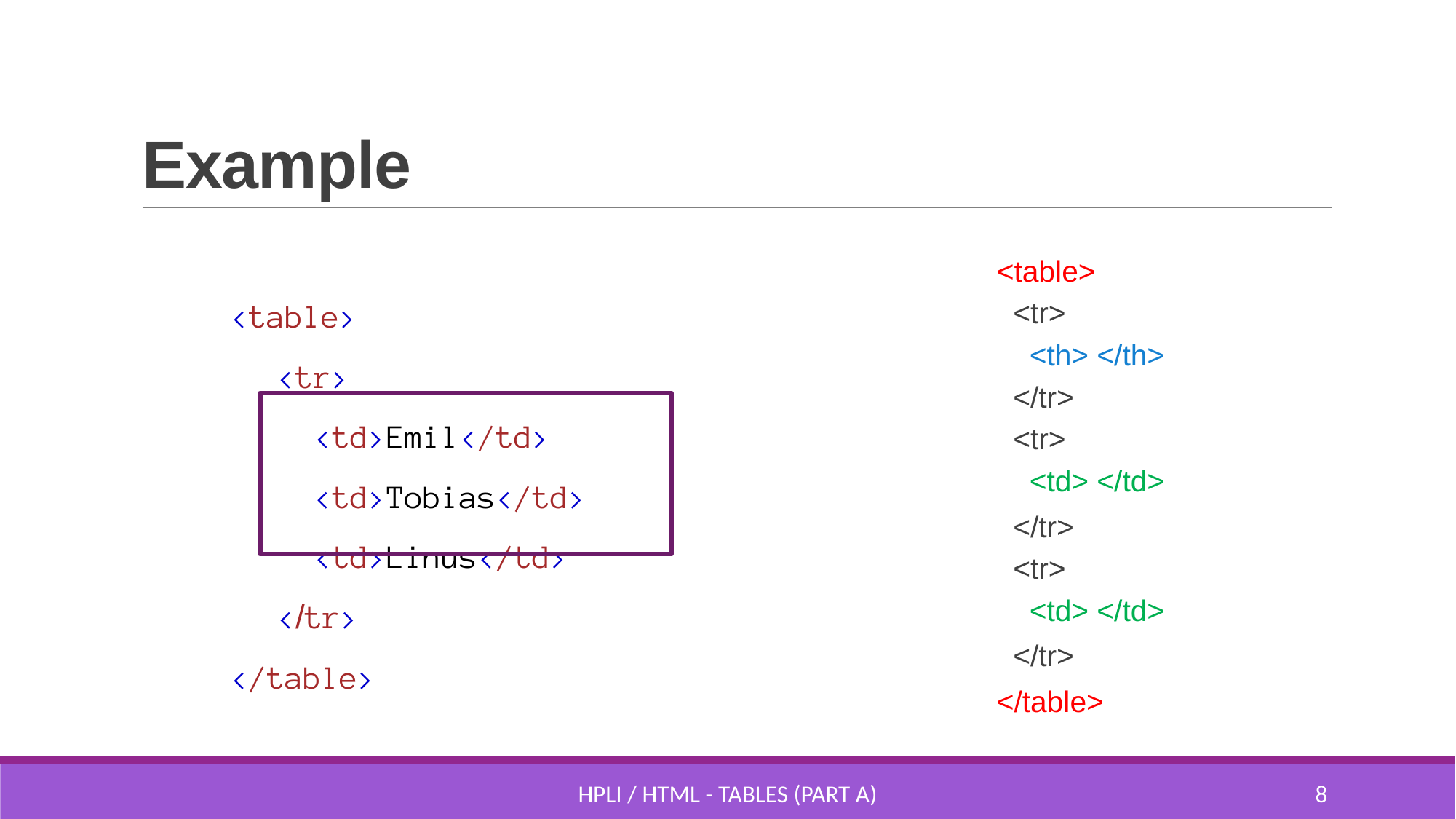

# Example
<table>
  <tr>
    <th> </th>
  </tr>
  <tr>
    <td> </td>
  </tr>
  <tr>
    <td> </td>
  </tr>
</table>

<table> 
     <tr> 
         <td>Emil</td> 
         <td>Tobias</td> 
         <td>Linus</td> 
     </tr> 
</table>

HPLI / HTML - Tables (part A)
8